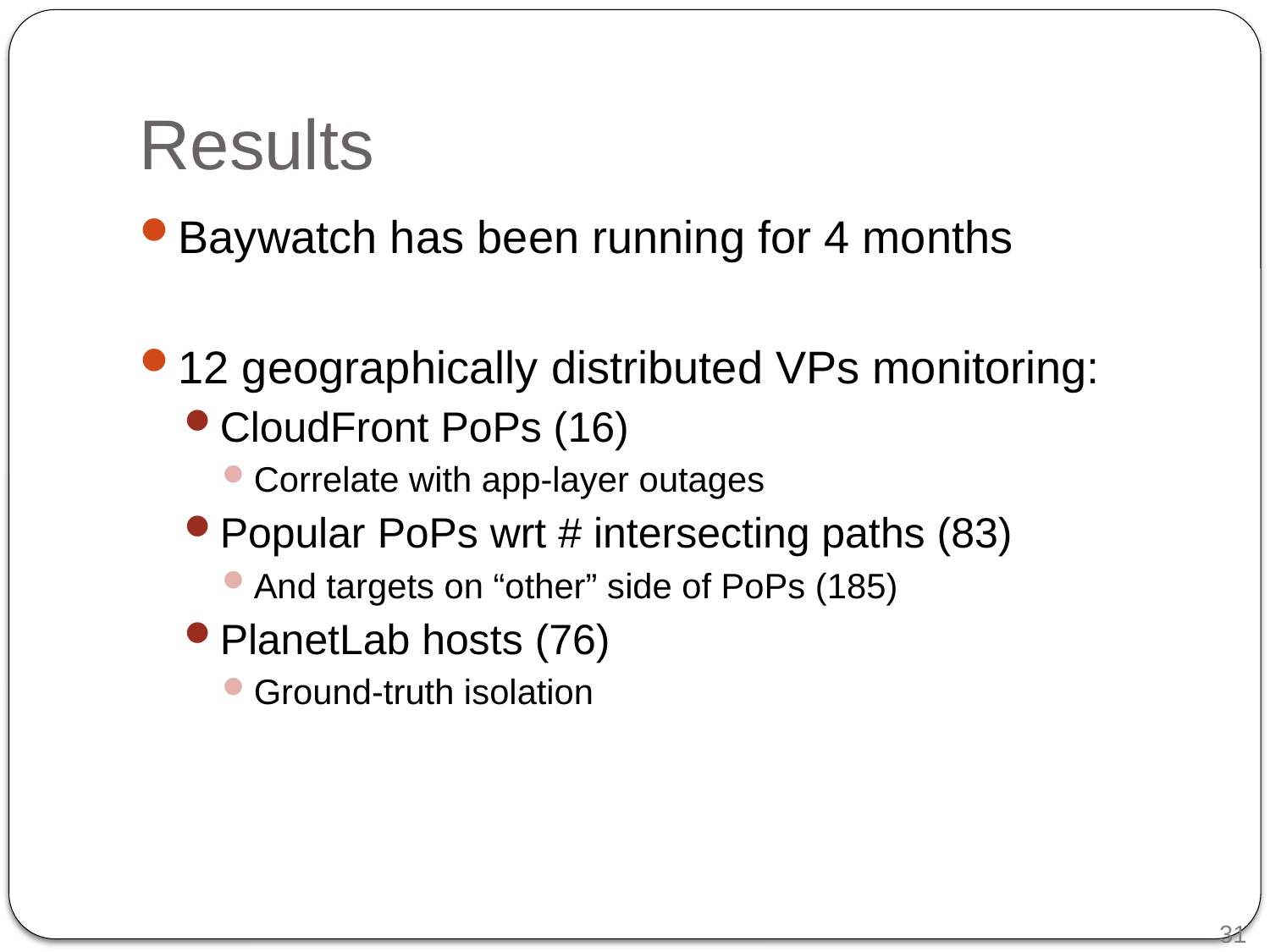

# Results
Baywatch has been running for 4 months

12 geographically distributed VPs monitoring:
CloudFront PoPs (16)
Correlate with app-layer outages
Popular PoPs wrt # intersecting paths (83)
And targets on “other” side of PoPs (185)
PlanetLab hosts (76)
Ground-truth isolation